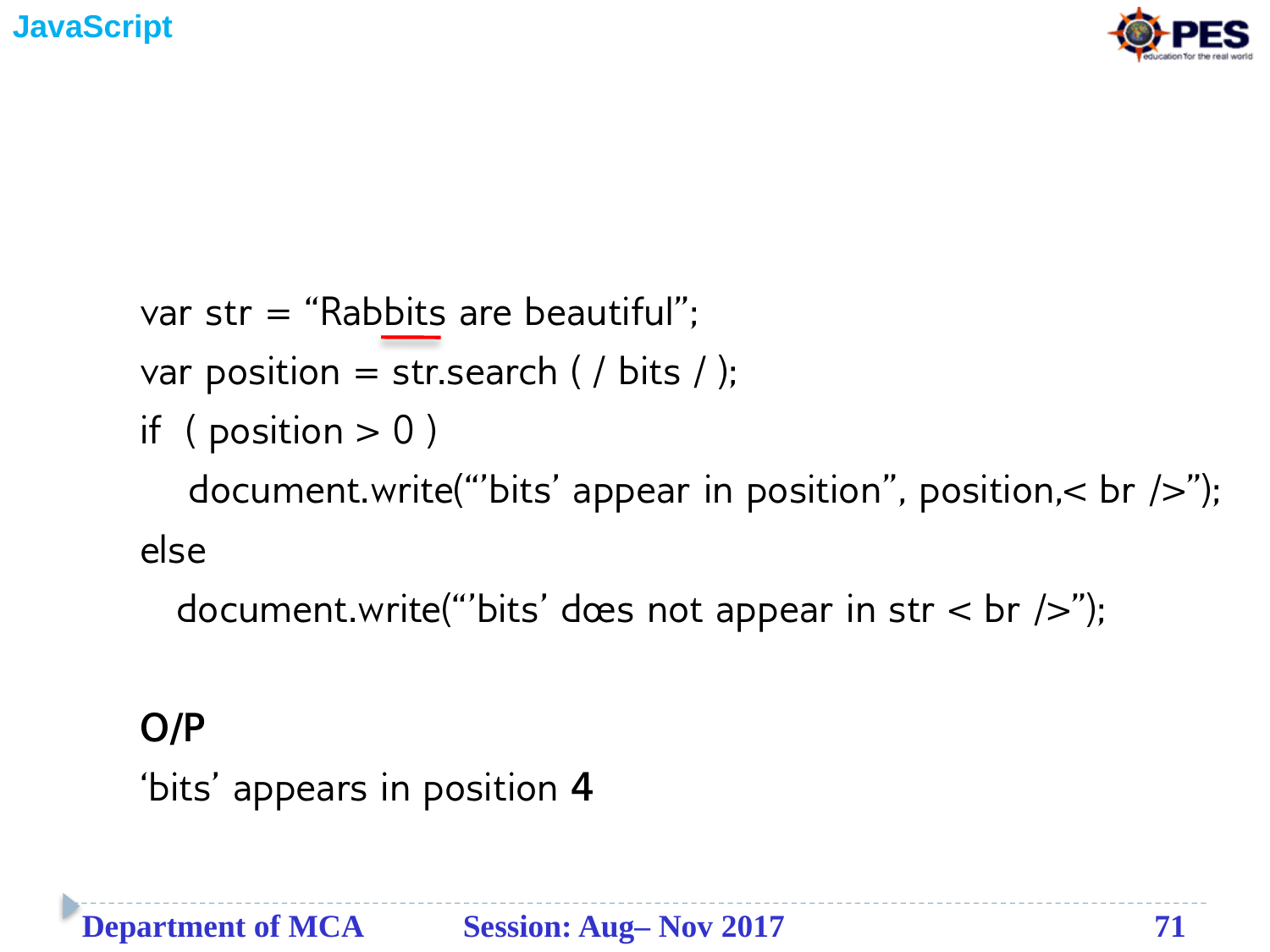

#
var str = “Rabbits are beautiful”;
var position = str.search ( / bits / );
if  ( position > 0 )
    document.write(“’bits’ appear in position”, position,< br />”);
else
	document.write(“’bits’ does not appear in str < br />”);

O/P
‘bits’ appears in position 4